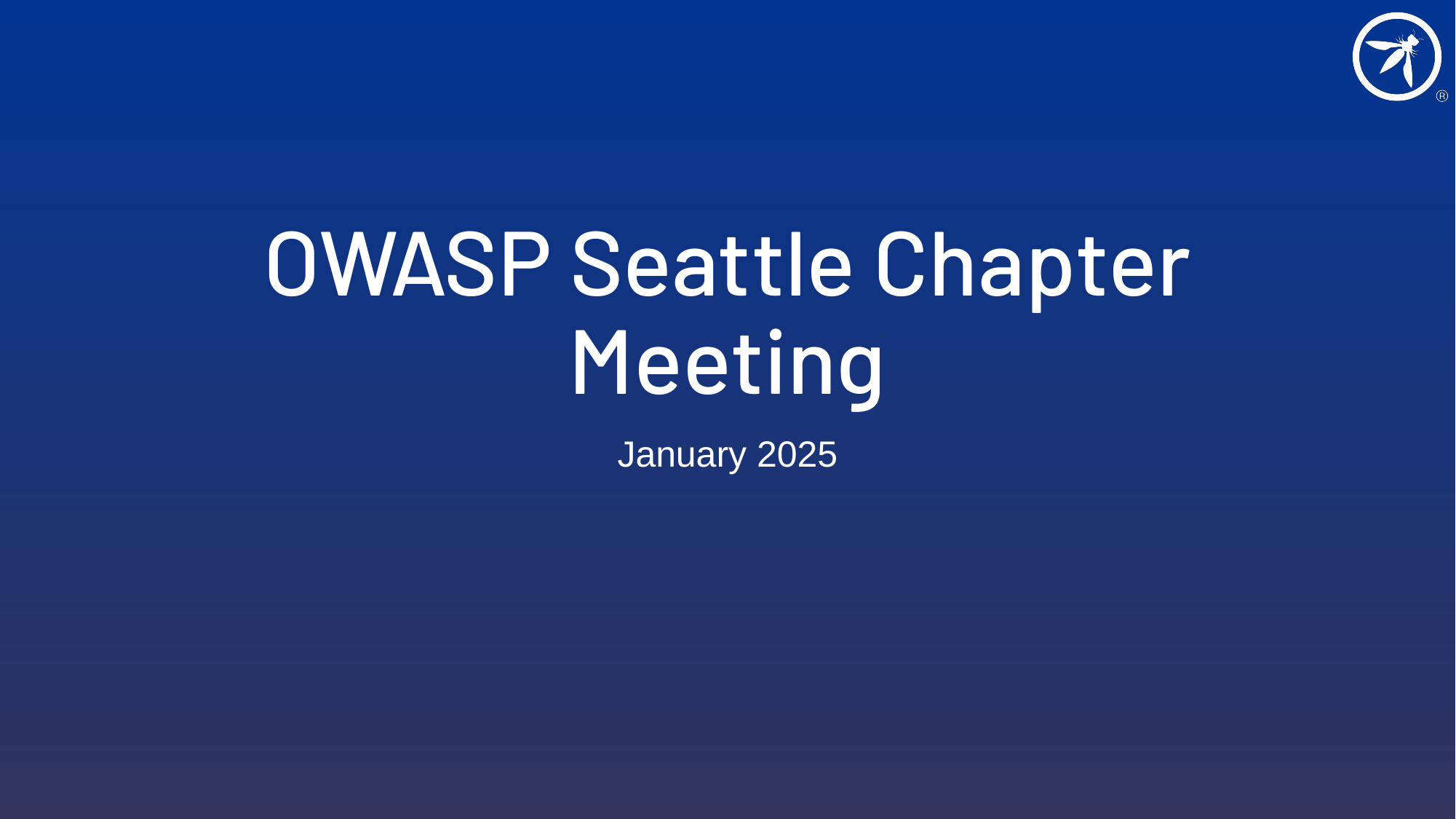

# OWASP Seattle Chapter Meeting
January 2025